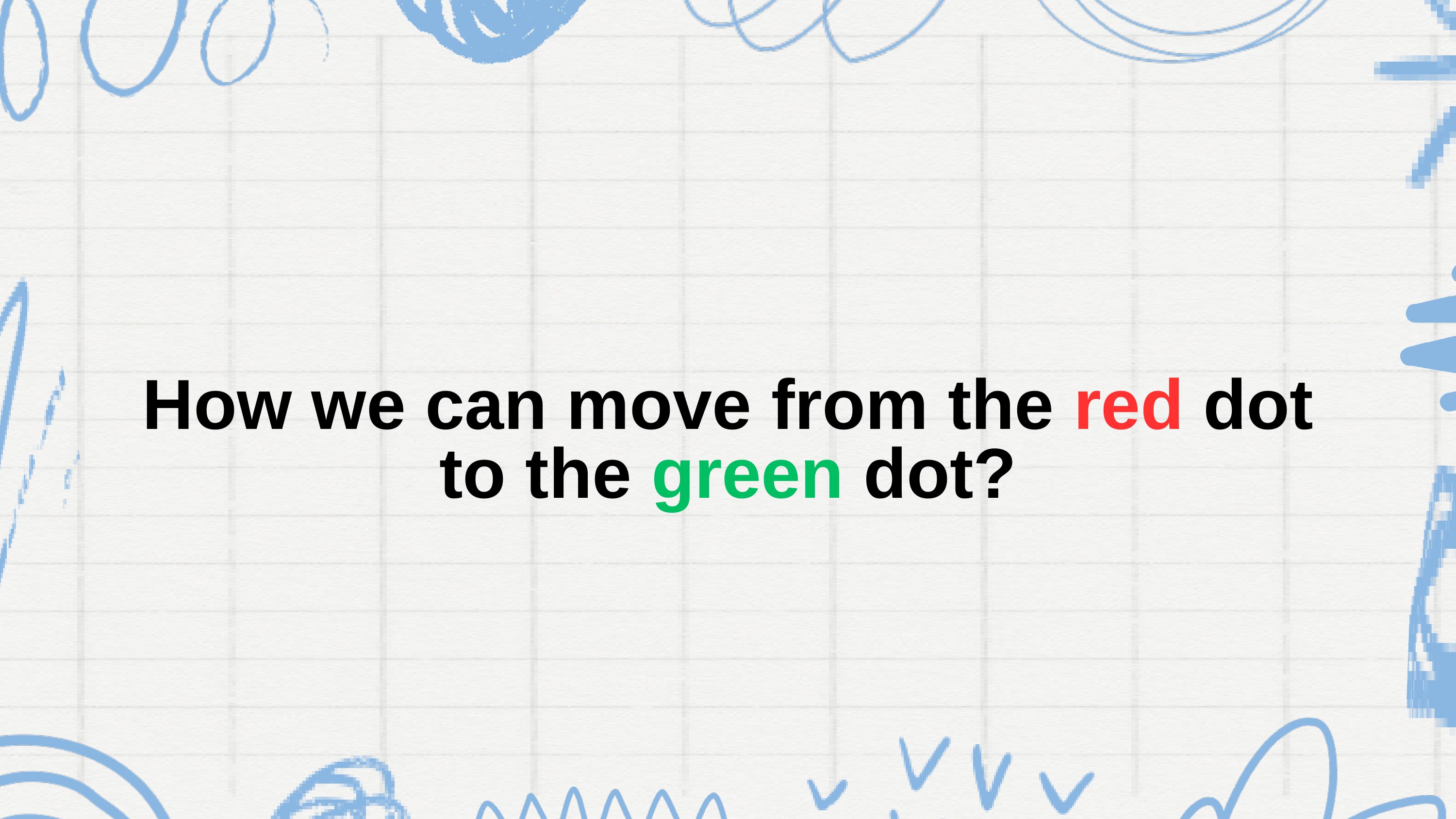

How we can move from the red dot to the green dot?